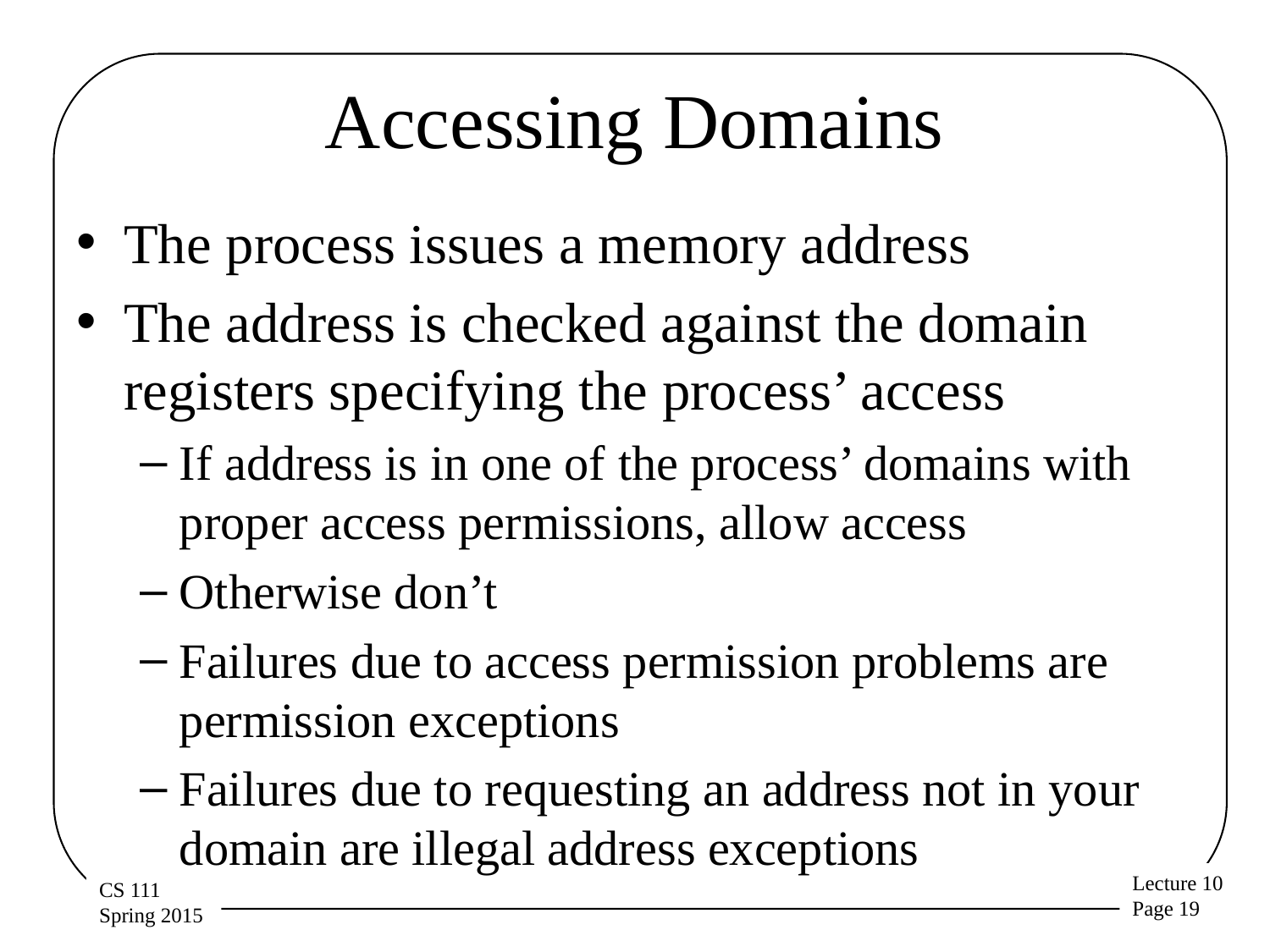

# Accessing Domains
The process issues a memory address
The address is checked against the domain registers specifying the process’ access
If address is in one of the process’ domains with proper access permissions, allow access
Otherwise don’t
Failures due to access permission problems are permission exceptions
Failures due to requesting an address not in your domain are illegal address exceptions